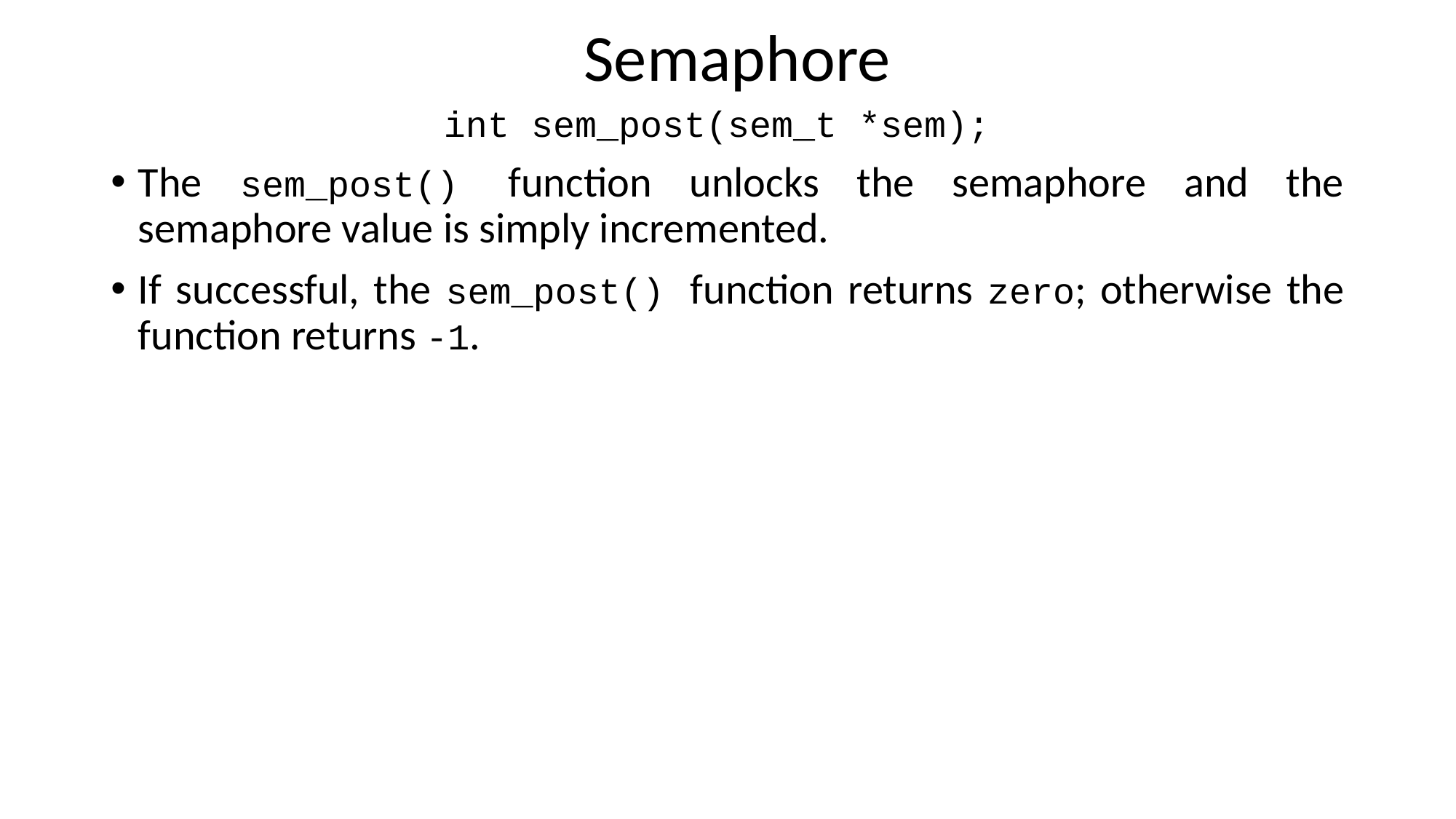

# Semaphore
int sem_post(sem_t *sem);
The sem_post() function unlocks the semaphore and the semaphore value is simply incremented.
If successful, the sem_post() function returns zero; otherwise the function returns -1.